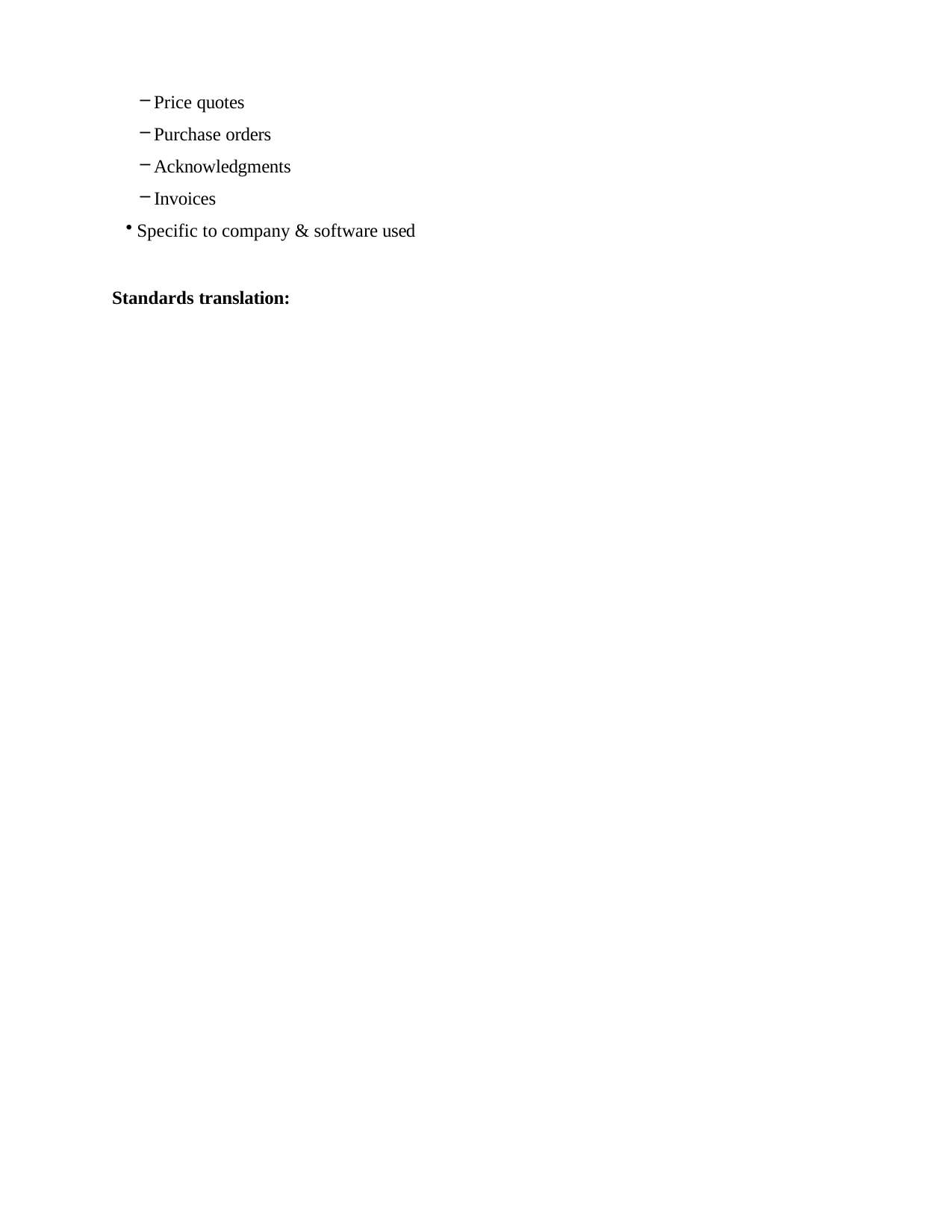

Price quotes
Purchase orders
Acknowledgments
Invoices
Specific to company & software used

Standards translation: